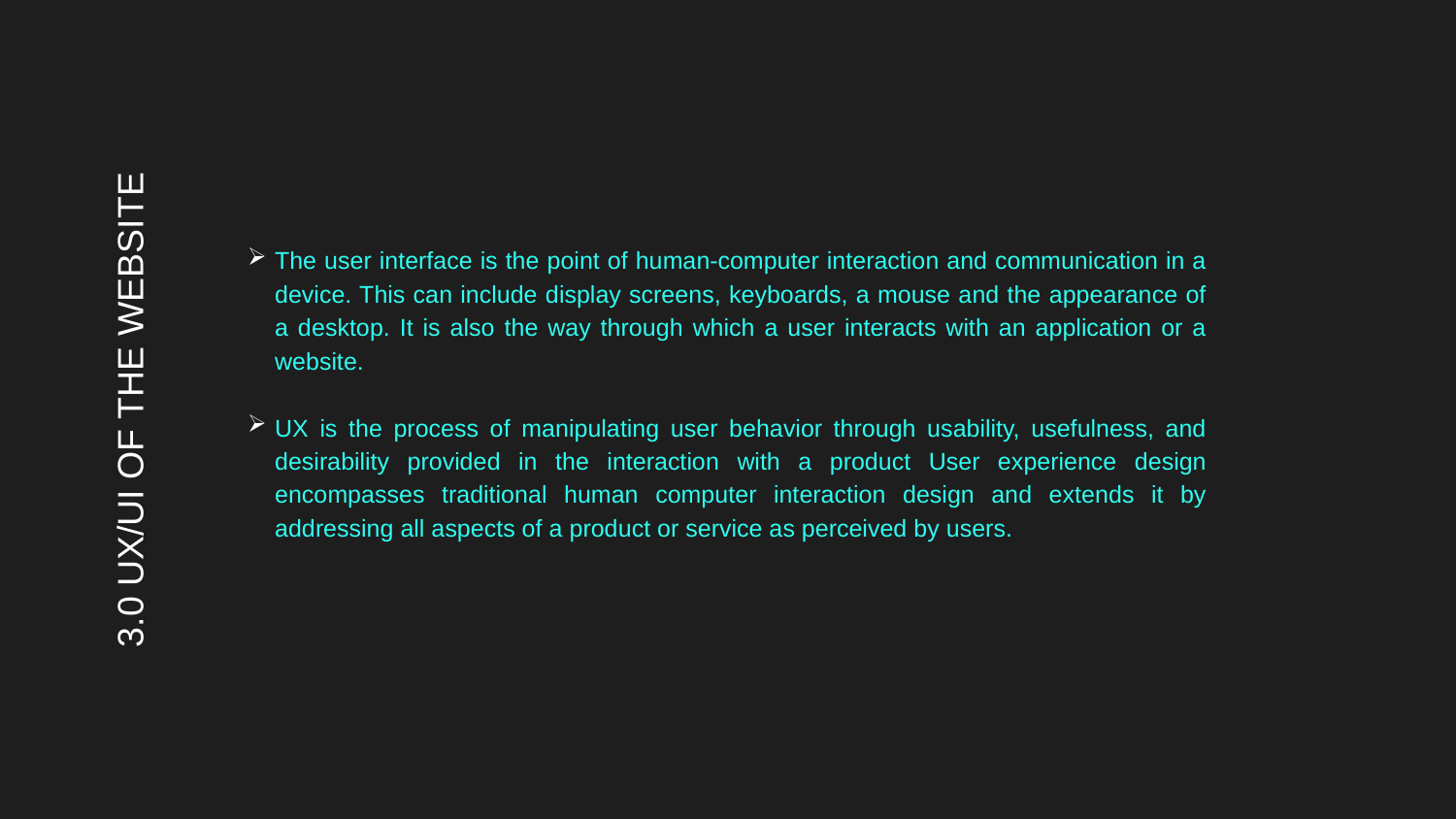

The user interface is the point of human-computer interaction and communication in a device. This can include display screens, keyboards, a mouse and the appearance of a desktop. It is also the way through which a user interacts with an application or a website.

UX is the process of manipulating user behavior through usability, usefulness, and desirability provided in the interaction with a product User experience design encompasses traditional human computer interaction design and extends it by addressing all aspects of a product or service as perceived by users.

# 3.0 UX/UI OF THE WEBSITE